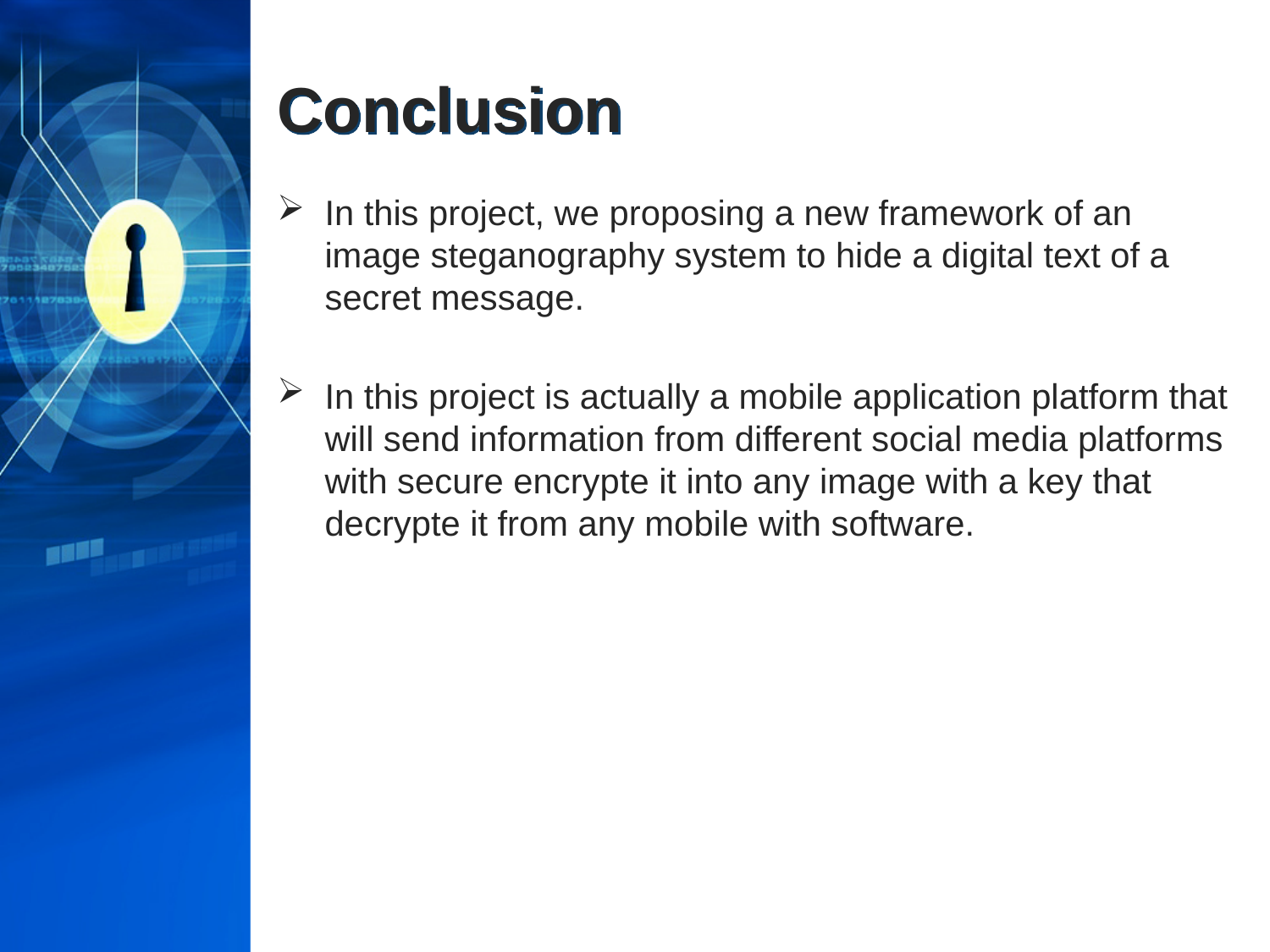

# Conclusion
In this project, we proposing a new framework of an image steganography system to hide a digital text of a secret message.

In this project is actually a mobile application platform that will send information from different social media platforms with secure encrypte it into any image with a key that decrypte it from any mobile with software.